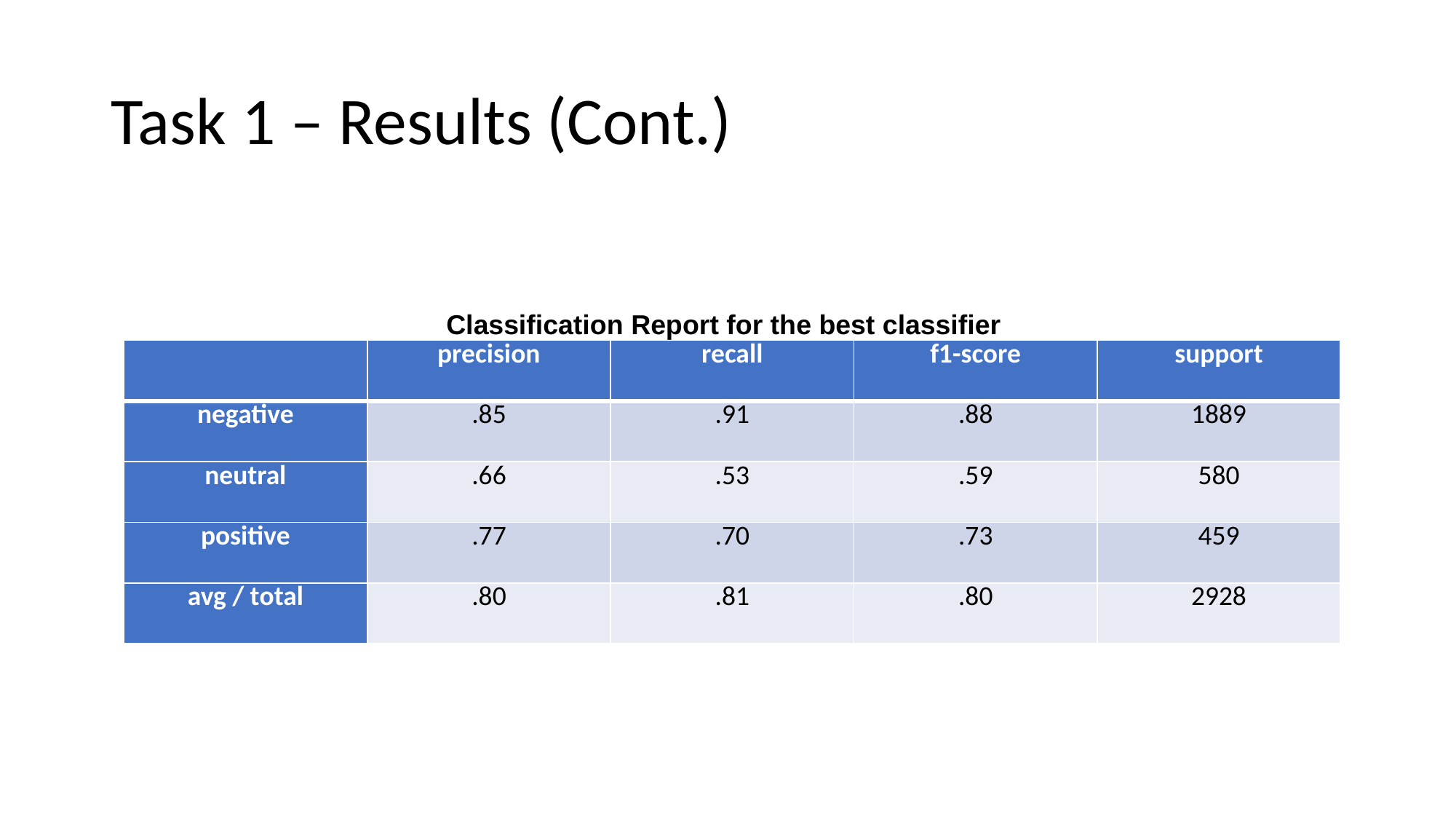

# Task 1 – Results (Cont.)
Classification Report for the best classifier
|  | precision | recall | f1-score | support |
| --- | --- | --- | --- | --- |
| negative | .85 | .91 | .88 | 1889 |
| neutral | .66 | .53 | .59 | 580 |
| positive | .77 | .70 | .73 | 459 |
| avg / total | .80 | .81 | .80 | 2928 |